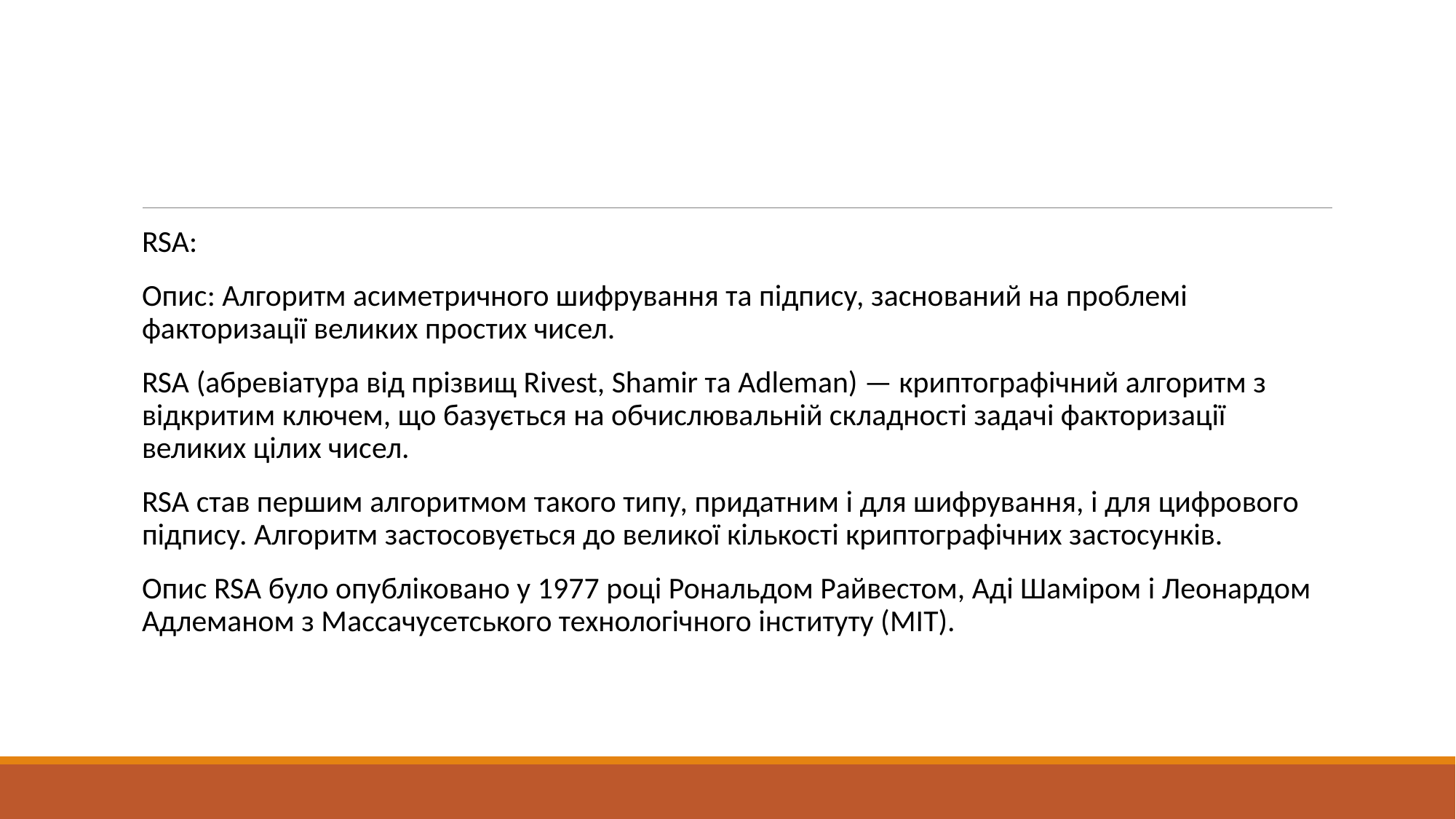

#
RSA:
Опис: Алгоритм асиметричного шифрування та підпису, заснований на проблемі факторизації великих простих чисел.
RSA (абревіатура від прізвищ Rivest, Shamir та Adleman) — криптографічний алгоритм з відкритим ключем, що базується на обчислювальній складності задачі факторизації великих цілих чисел.
RSA став першим алгоритмом такого типу, придатним і для шифрування, і для цифрового підпису. Алгоритм застосовується до великої кількості криптографічних застосунків.
Опис RSA було опубліковано у 1977 році Рональдом Райвестом, Аді Шаміром і Леонардом Адлеманом з Массачусетського технологічного інституту (MIT).